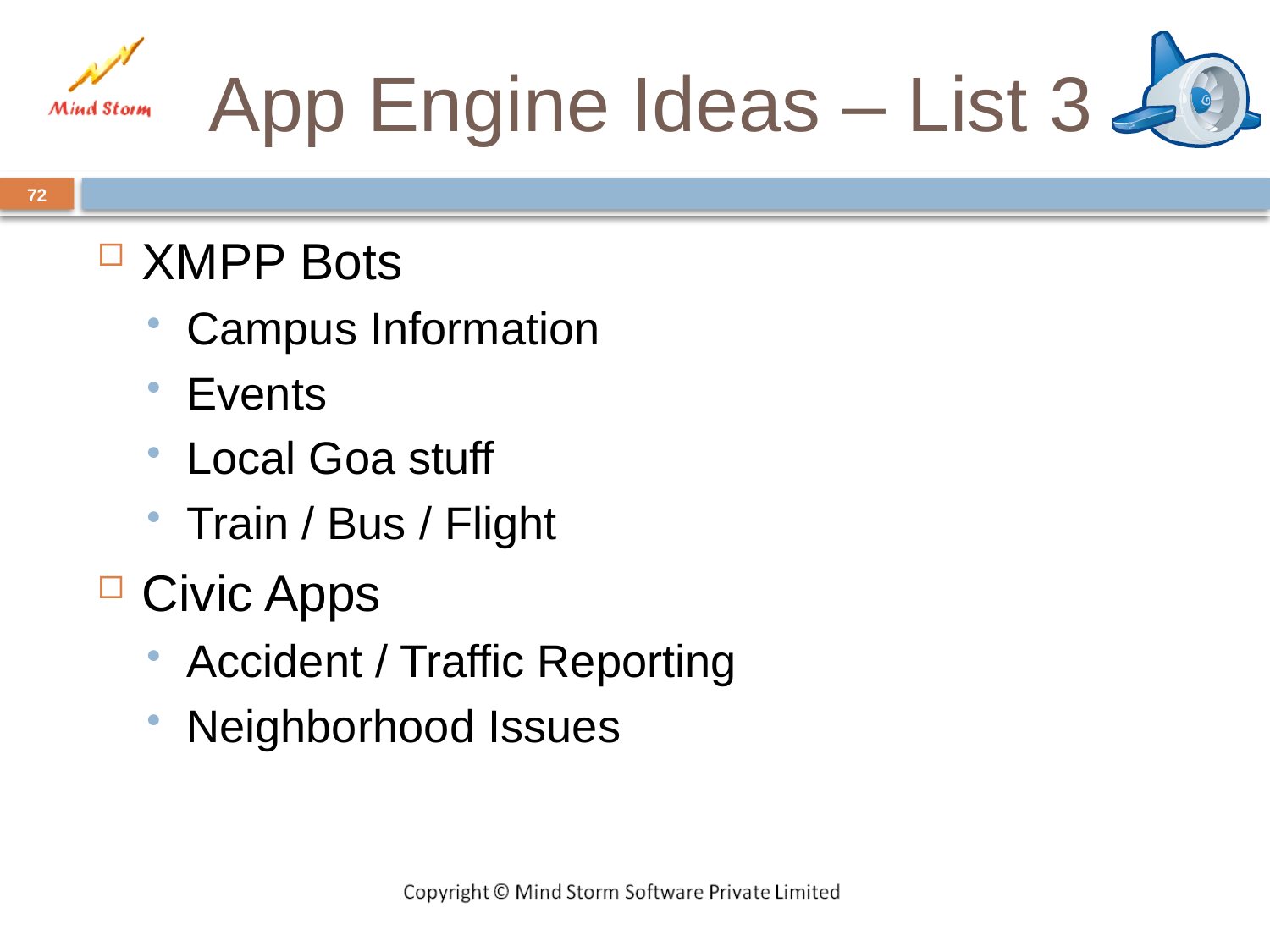

# App Engine Ideas – List 3
72
XMPP Bots
Campus Information
Events
Local Goa stuff
Train / Bus / Flight
Civic Apps
Accident / Traffic Reporting
Neighborhood Issues